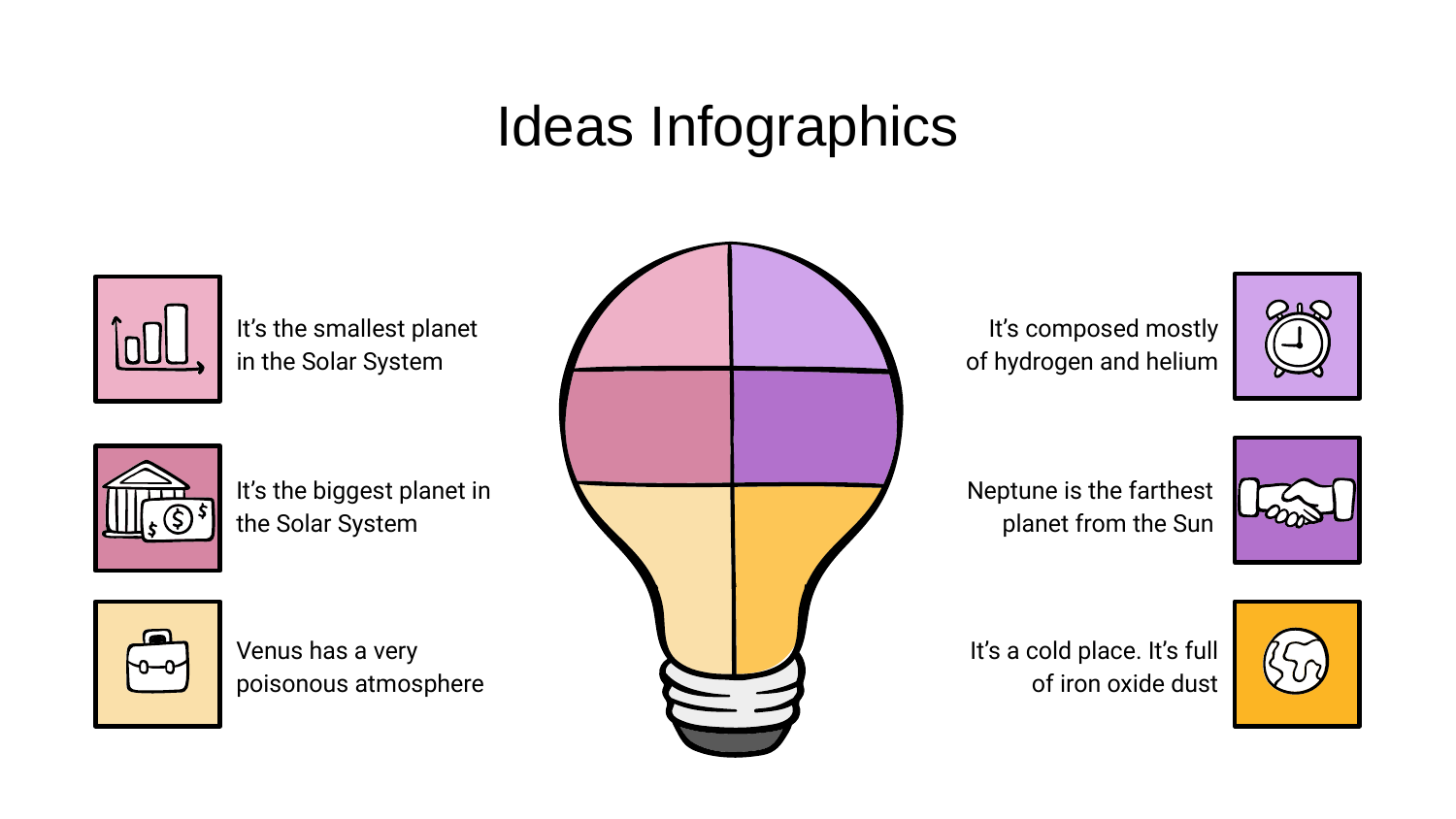

# Ideas Infographics

It’s the smallest planet in the Solar System
It’s composed mostly of hydrogen and helium

It’s the biggest planet in the Solar System
Neptune is the farthest planet from the Sun

Venus has a very poisonous atmosphere
It’s a cold place. It’s full of iron oxide dust